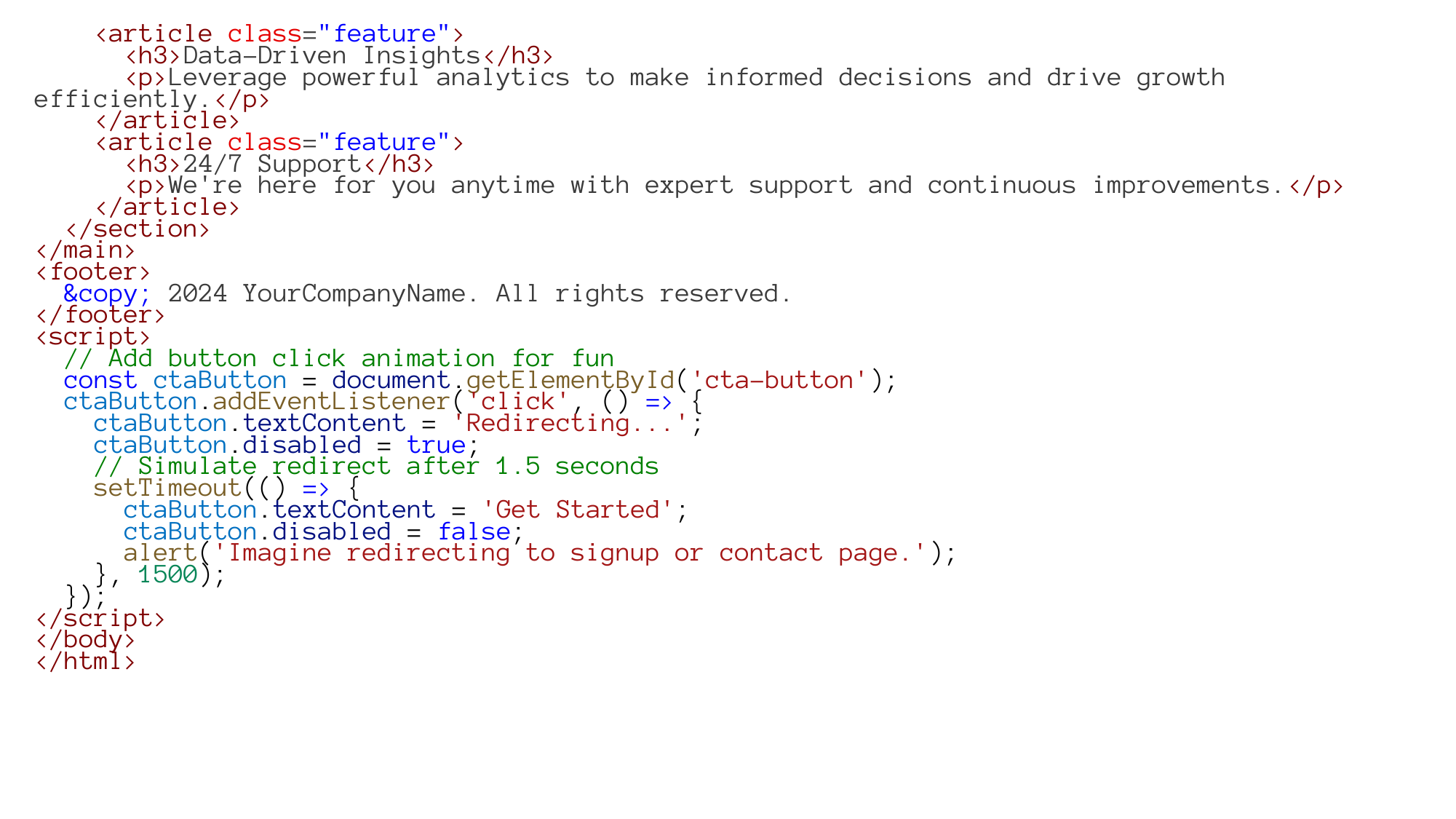

<article class="feature">
      <h3>Data-Driven Insights</h3>
      <p>Leverage powerful analytics to make informed decisions and drive growth efficiently.</p>
    </article>
    <article class="feature">
      <h3>24/7 Support</h3>
      <p>We're here for you anytime with expert support and continuous improvements.</p>
    </article>
  </section>
</main>
<footer>
  &copy; 2024 YourCompanyName. All rights reserved.
</footer>
<script>
  // Add button click animation for fun
  const ctaButton = document.getElementById('cta-button');
  ctaButton.addEventListener('click', () => {
    ctaButton.textContent = 'Redirecting...';
    ctaButton.disabled = true;
    // Simulate redirect after 1.5 seconds
    setTimeout(() => {
      ctaButton.textContent = 'Get Started';
      ctaButton.disabled = false;
      alert('Imagine redirecting to signup or contact page.');
    }, 1500);
  });
</script>
</body>
</html>